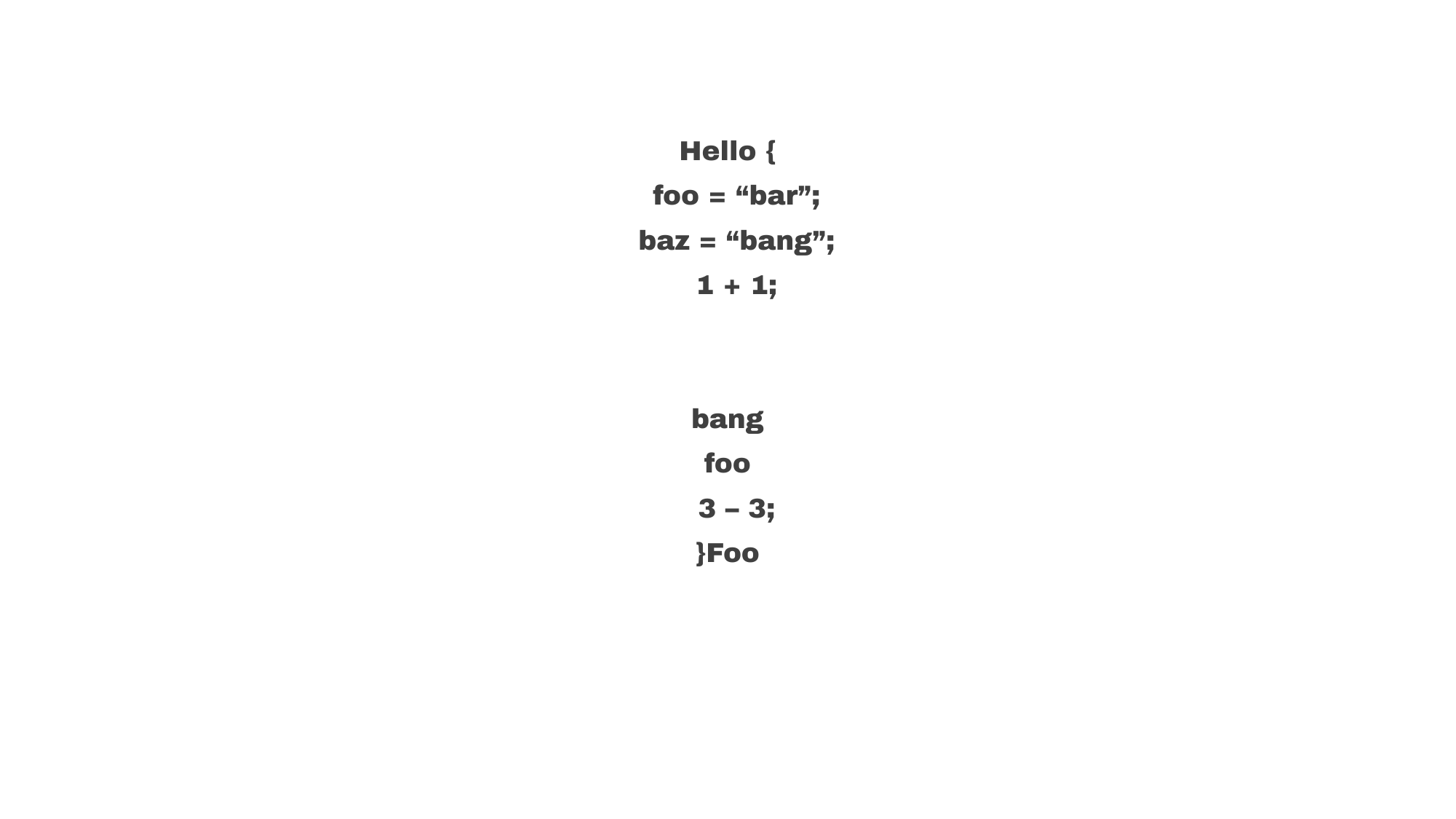

Hello {
  foo = “bar”;
  baz = “bang”;
  1 + 1;

bang
foo
  3 – 3;
}Foo